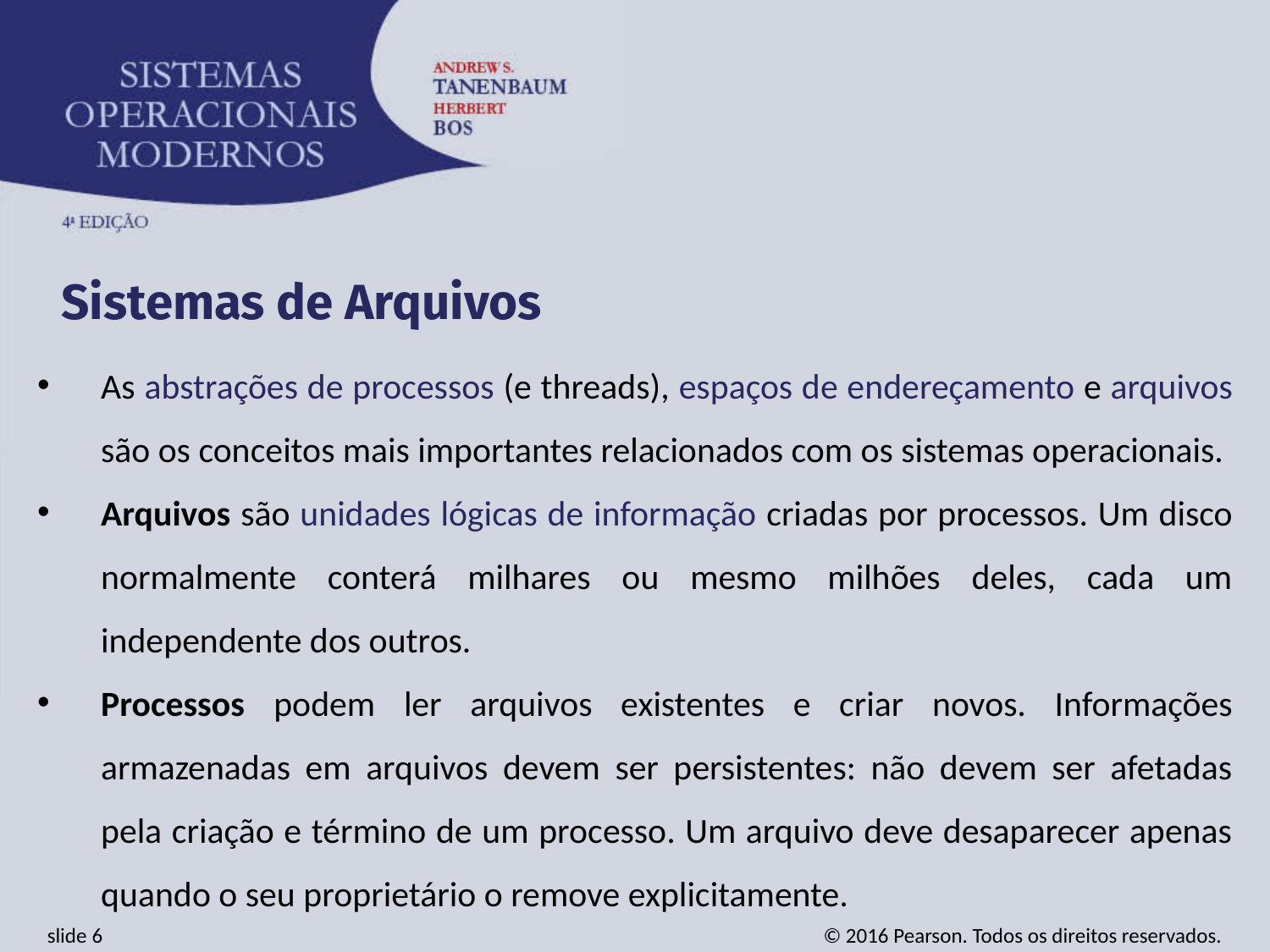

Sistemas de Arquivos
As abstrações de processos (e threads), espaços de endereçamento e arquivos são os conceitos mais importantes relacionados com os sistemas operacionais.
Arquivos são unidades lógicas de informação criadas por processos. Um disco normalmente conterá milhares ou mesmo milhões deles, cada um independente dos outros.
Processos podem ler arquivos existentes e criar novos. Informações armazenadas em arquivos devem ser persistentes: não devem ser afetadas pela criação e término de um processo. Um arquivo deve desaparecer apenas quando o seu proprietário o remove explicitamente.